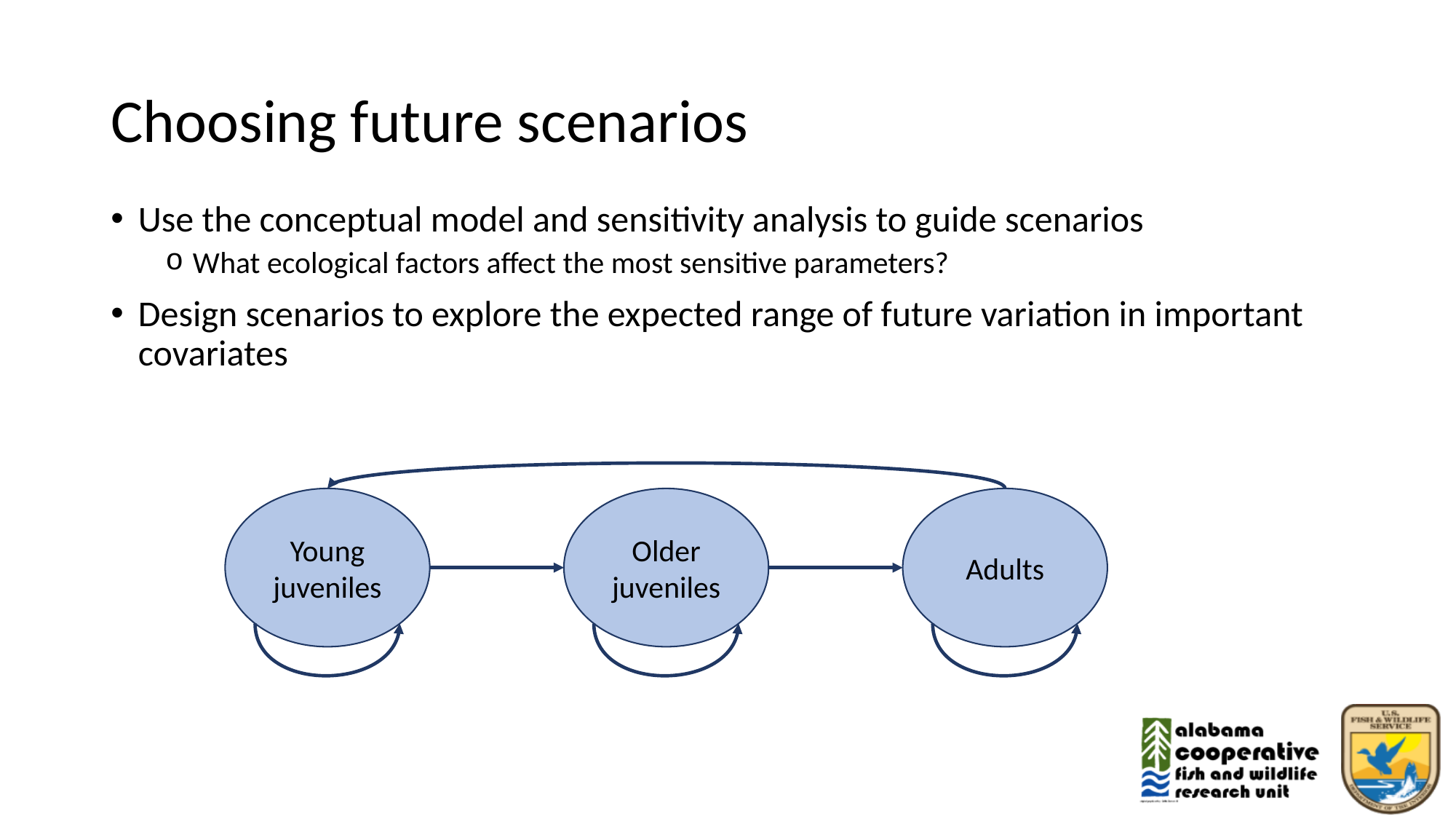

# Choosing future scenarios
Use the conceptual model and sensitivity analysis to guide scenarios
What ecological factors affect the most sensitive parameters?
Design scenarios to explore the expected range of future variation in important covariates
Young juveniles
Older juveniles
Adults